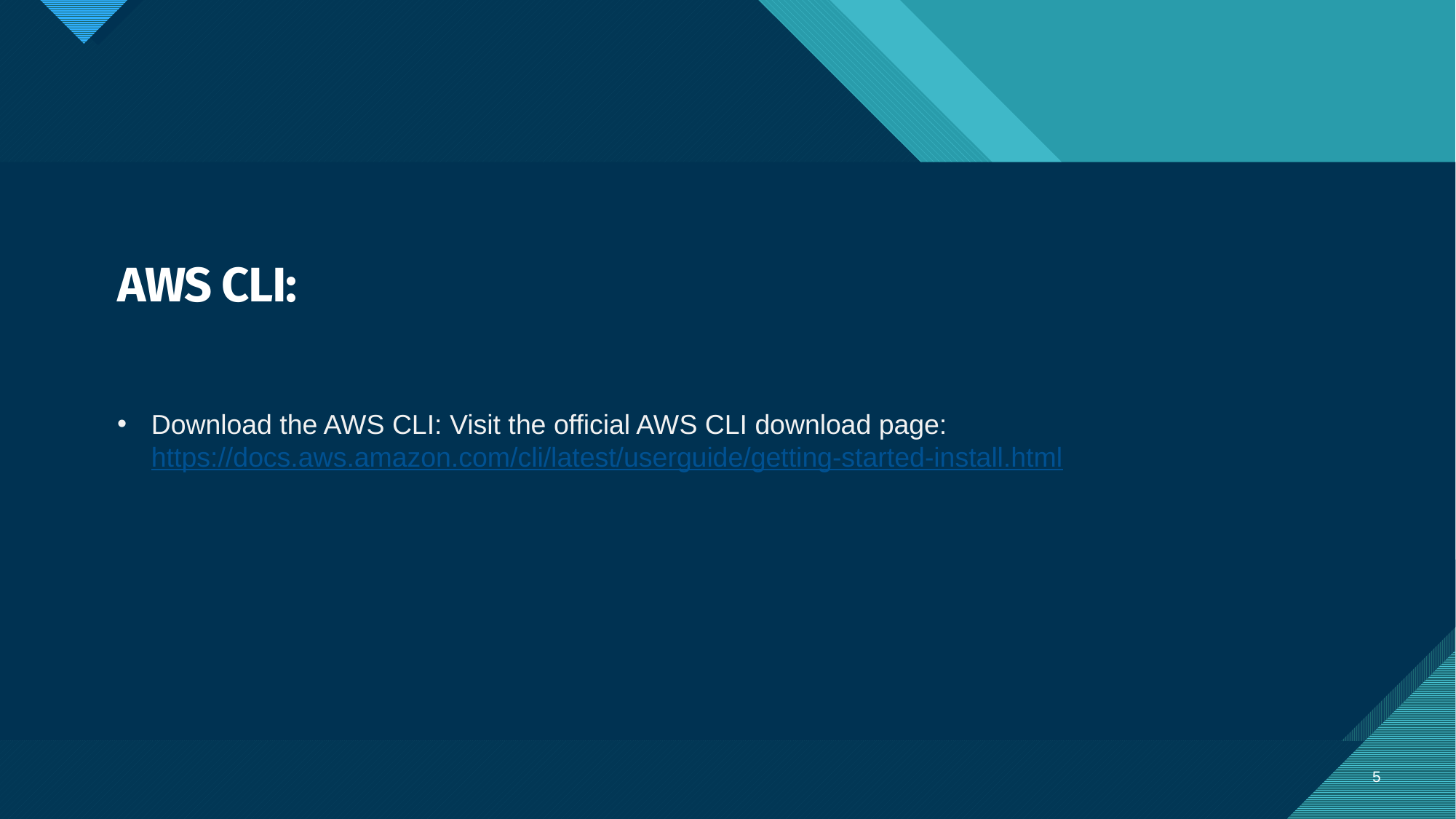

# AWS CLI:

Download the AWS CLI: Visit the official AWS CLI download page: https://docs.aws.amazon.com/cli/latest/userguide/getting-started-install.html

5